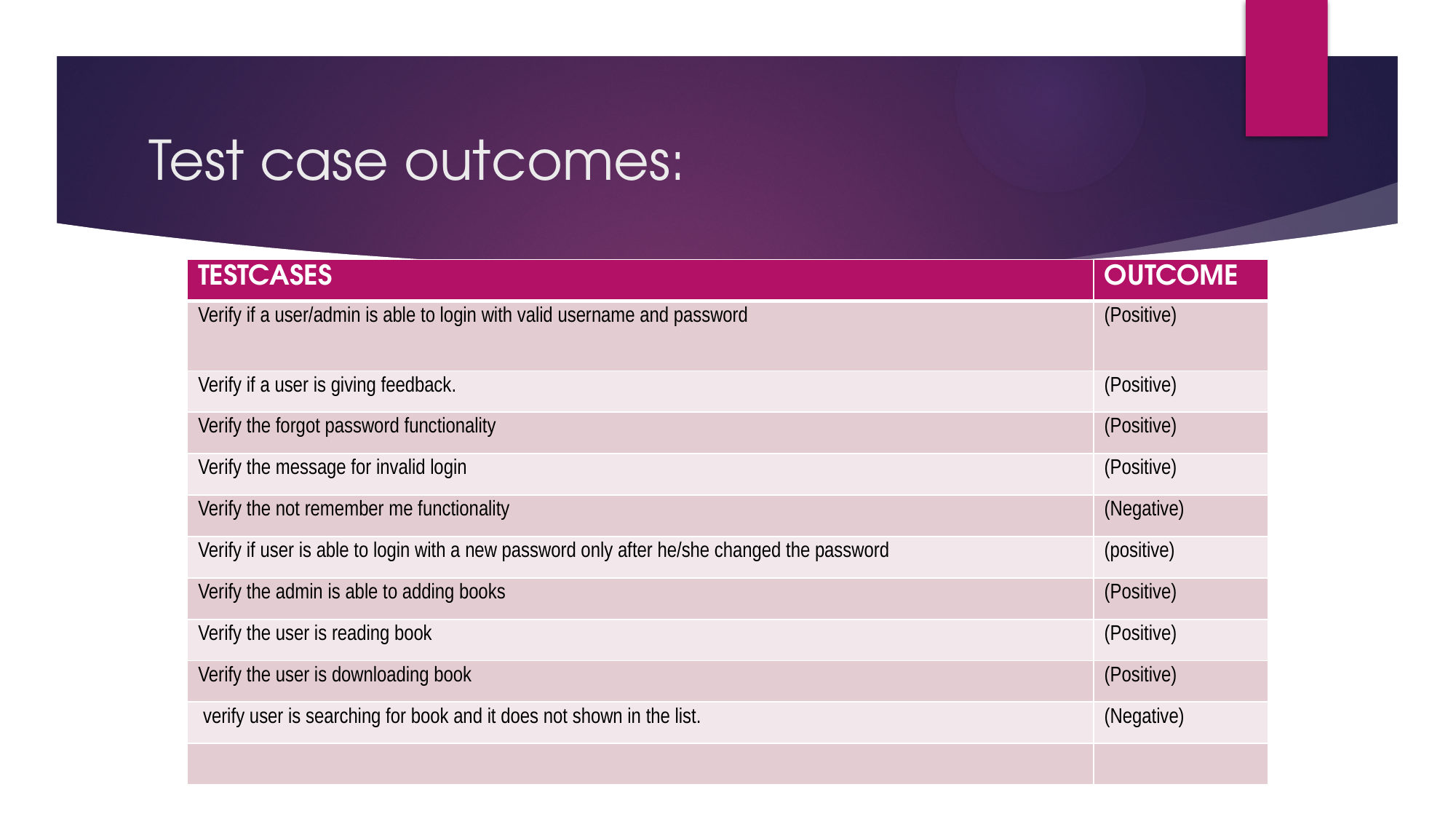

# Test case outcomes:
| TESTCASES | OUTCOME |
| --- | --- |
| Verify if a user/admin is able to login with valid username and password | (Positive) |
| Verify if a user is giving feedback. | (Positive) |
| Verify the forgot password functionality | (Positive) |
| Verify the message for invalid login | (Positive) |
| Verify the not remember me functionality | (Negative) |
| Verify if user is able to login with a new password only after he/she changed the password | (positive) |
| Verify the admin is able to adding books | (Positive) |
| Verify the user is reading book | (Positive) |
| Verify the user is downloading book | (Positive) |
| verify user is searching for book and it does not shown in the list. | (Negative) |
|  |  |